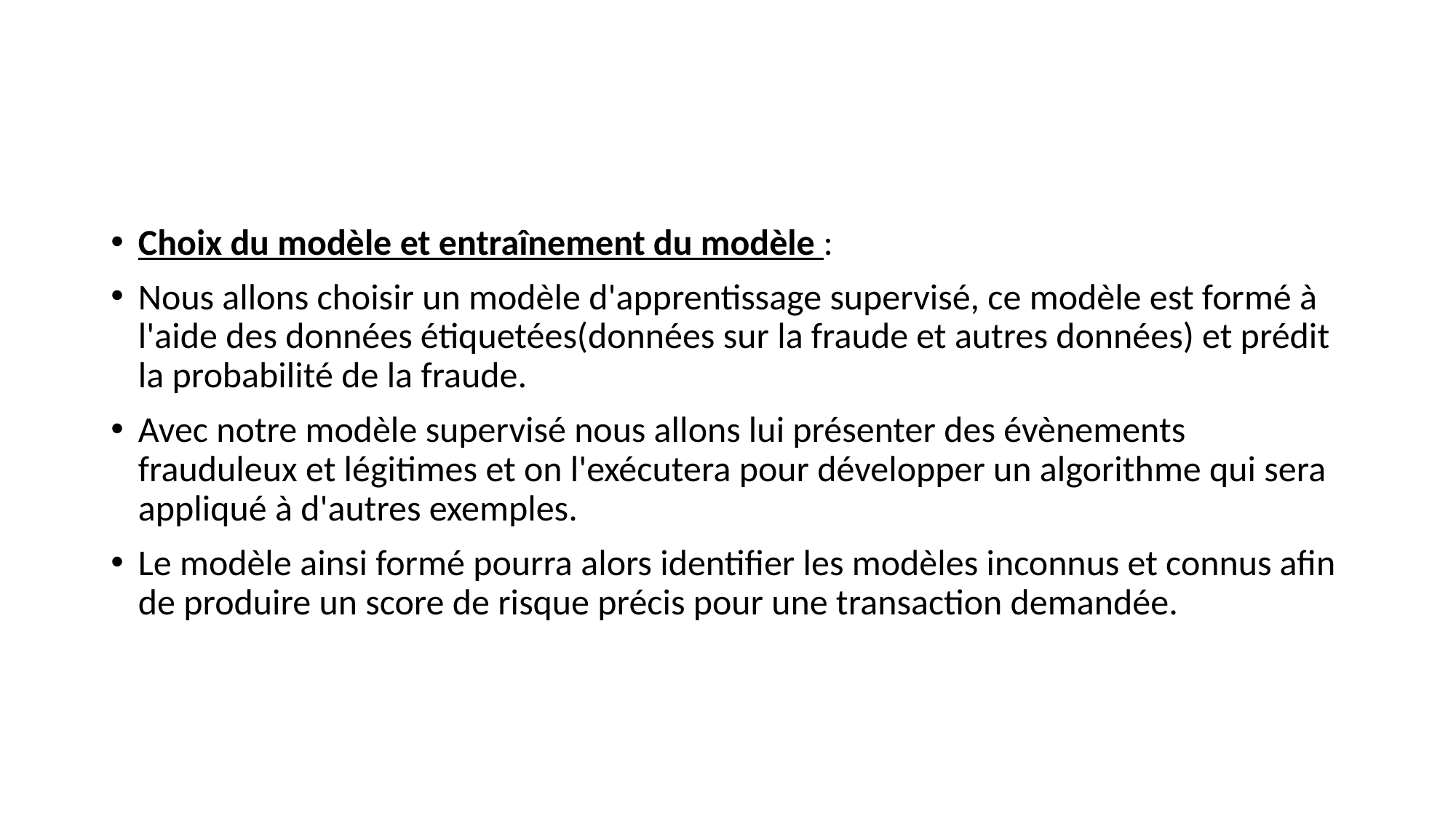

#
Choix du modèle et entraînement du modèle :
Nous allons choisir un modèle d'apprentissage supervisé, ce modèle est formé à l'aide des données étiquetées(données sur la fraude et autres données) et prédit la probabilité de la fraude.
Avec notre modèle supervisé nous allons lui présenter des évènements frauduleux et légitimes et on l'exécutera pour développer un algorithme qui sera appliqué à d'autres exemples.
Le modèle ainsi formé pourra alors identifier les modèles inconnus et connus afin de produire un score de risque précis pour une transaction demandée.